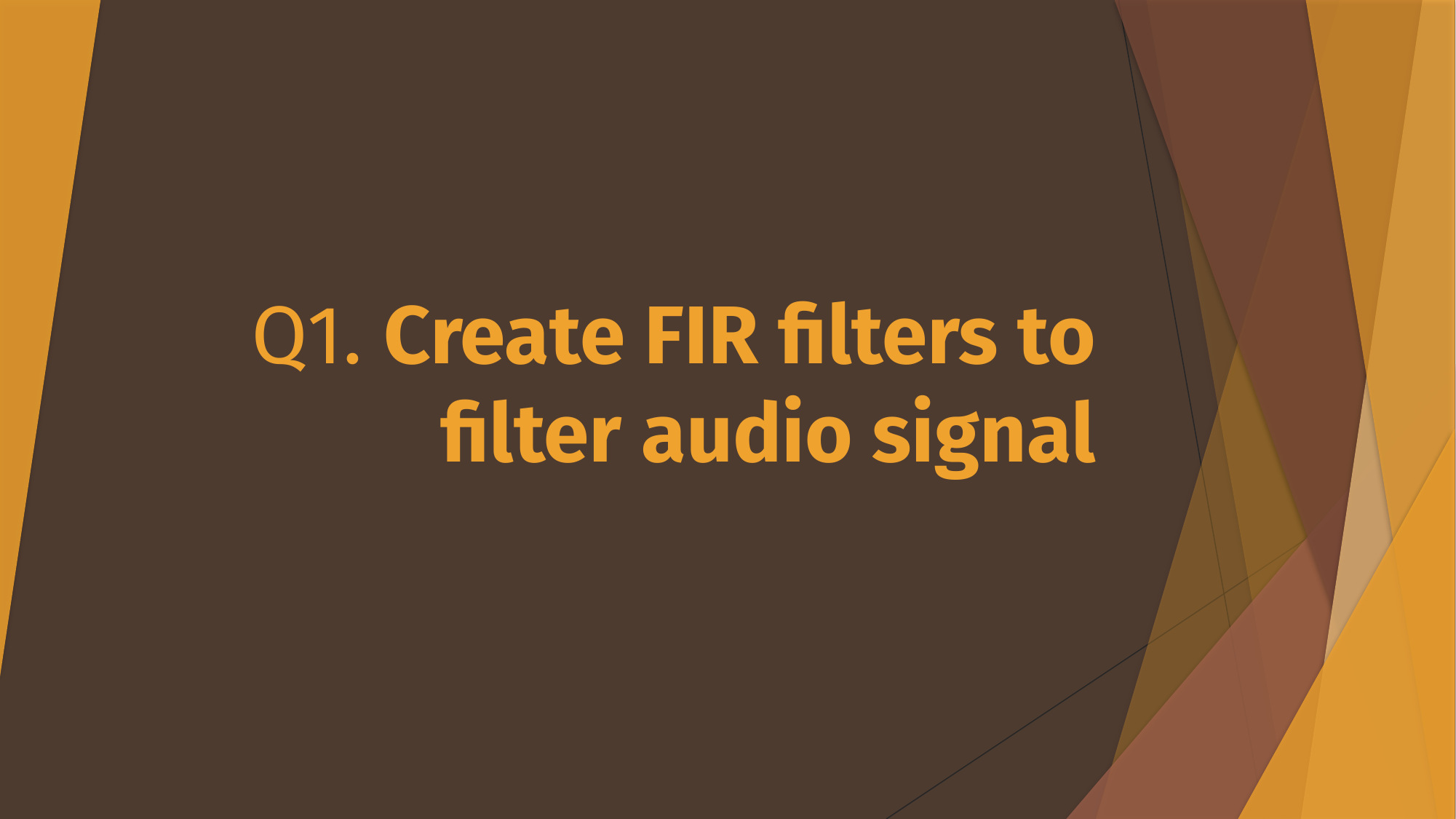

# Q1. Create FIR filters to filter audio signal